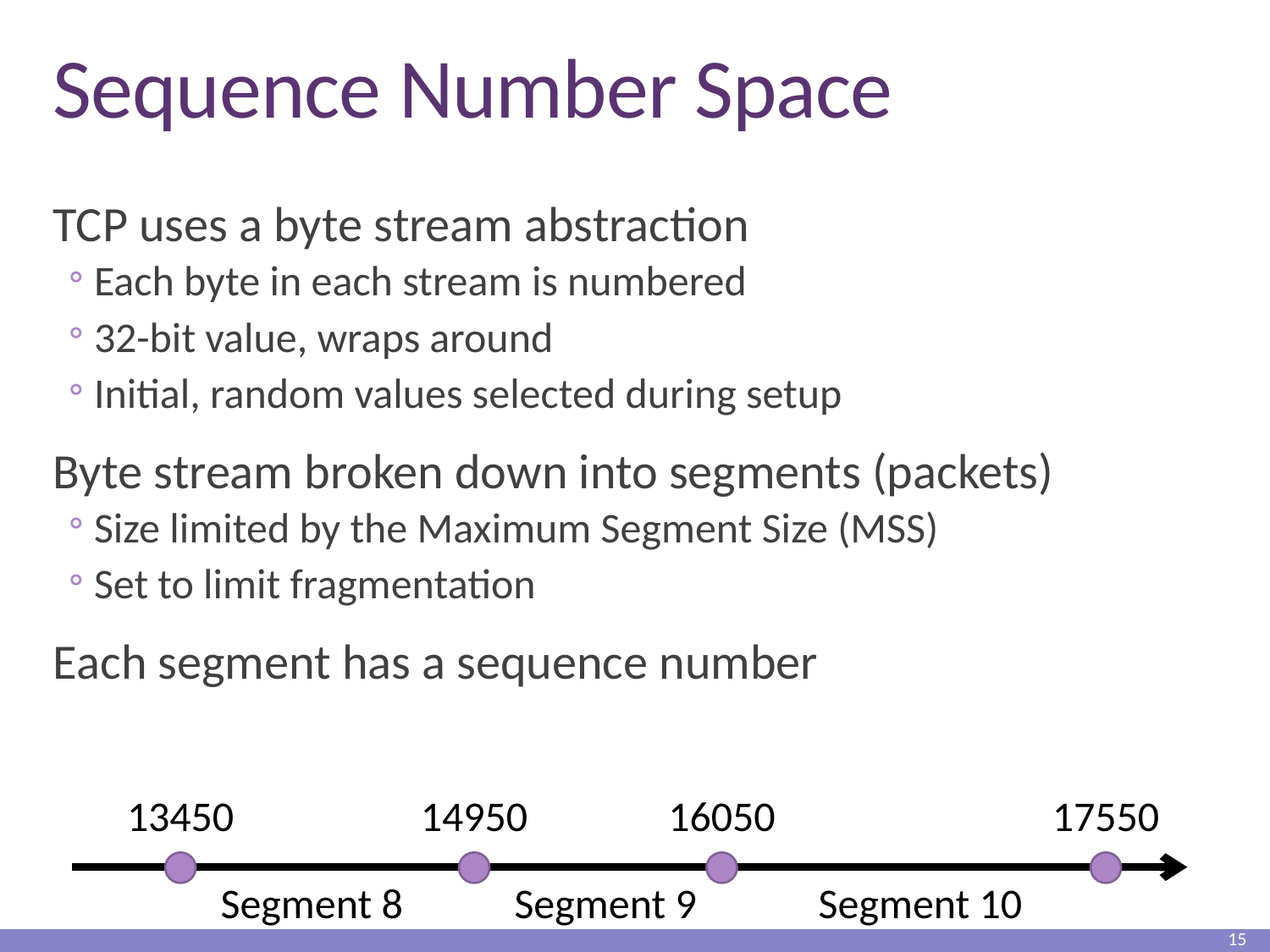

# Sequence Number Space
TCP uses a byte stream abstraction
Each byte in each stream is numbered
32-bit value, wraps around
Initial, random values selected during setup
Byte stream broken down into segments (packets)
Size limited by the Maximum Segment Size (MSS)
Set to limit fragmentation
Each segment has a sequence number
17550
16050
14950
13450

Segment 8
Segment 9
Segment 10
15